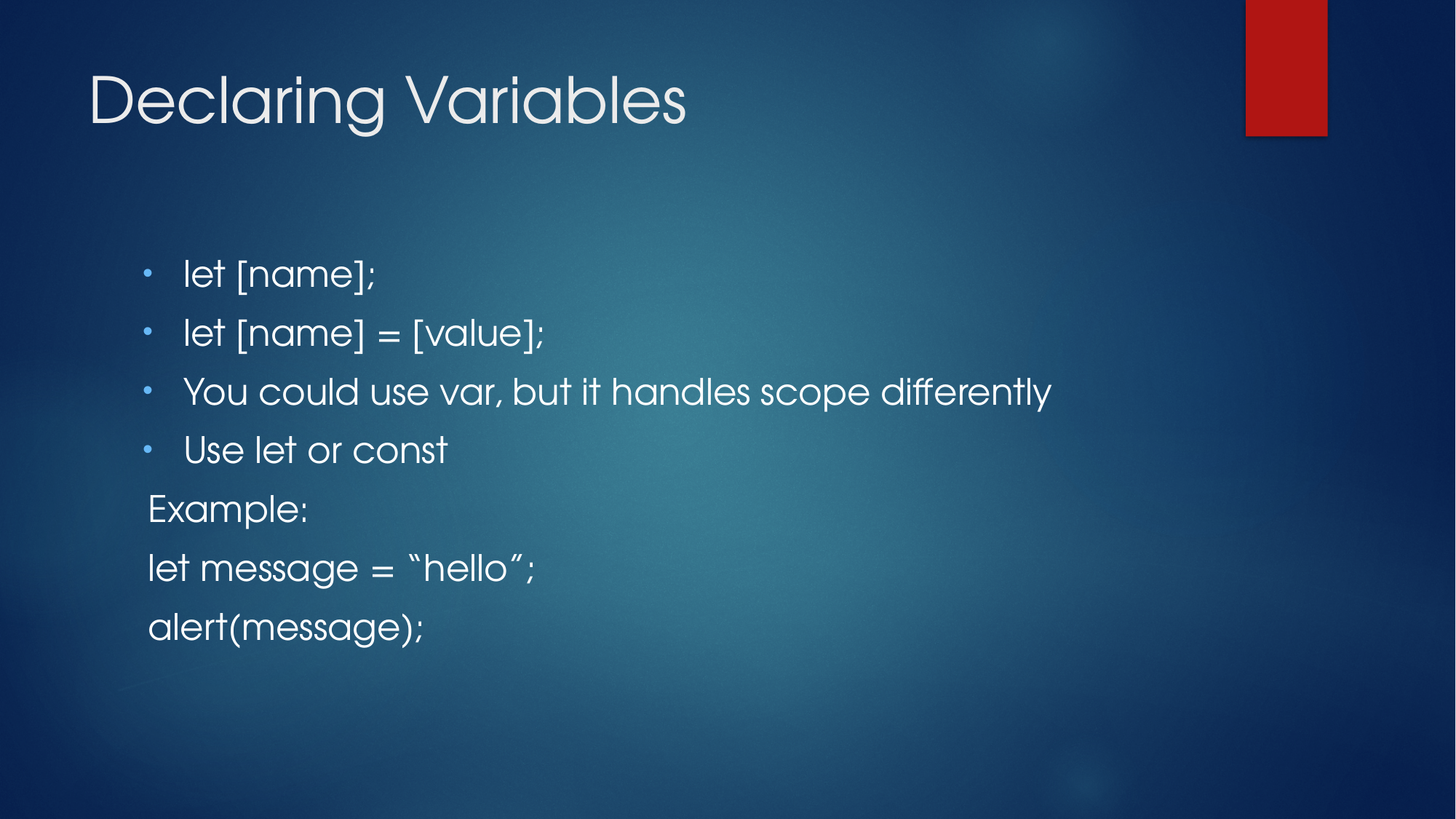

# Declaring Variables
let [name];
let [name] = [value];
You could use var, but it handles scope differently
Use let or const
Example:
let message = “hello”;
alert(message);